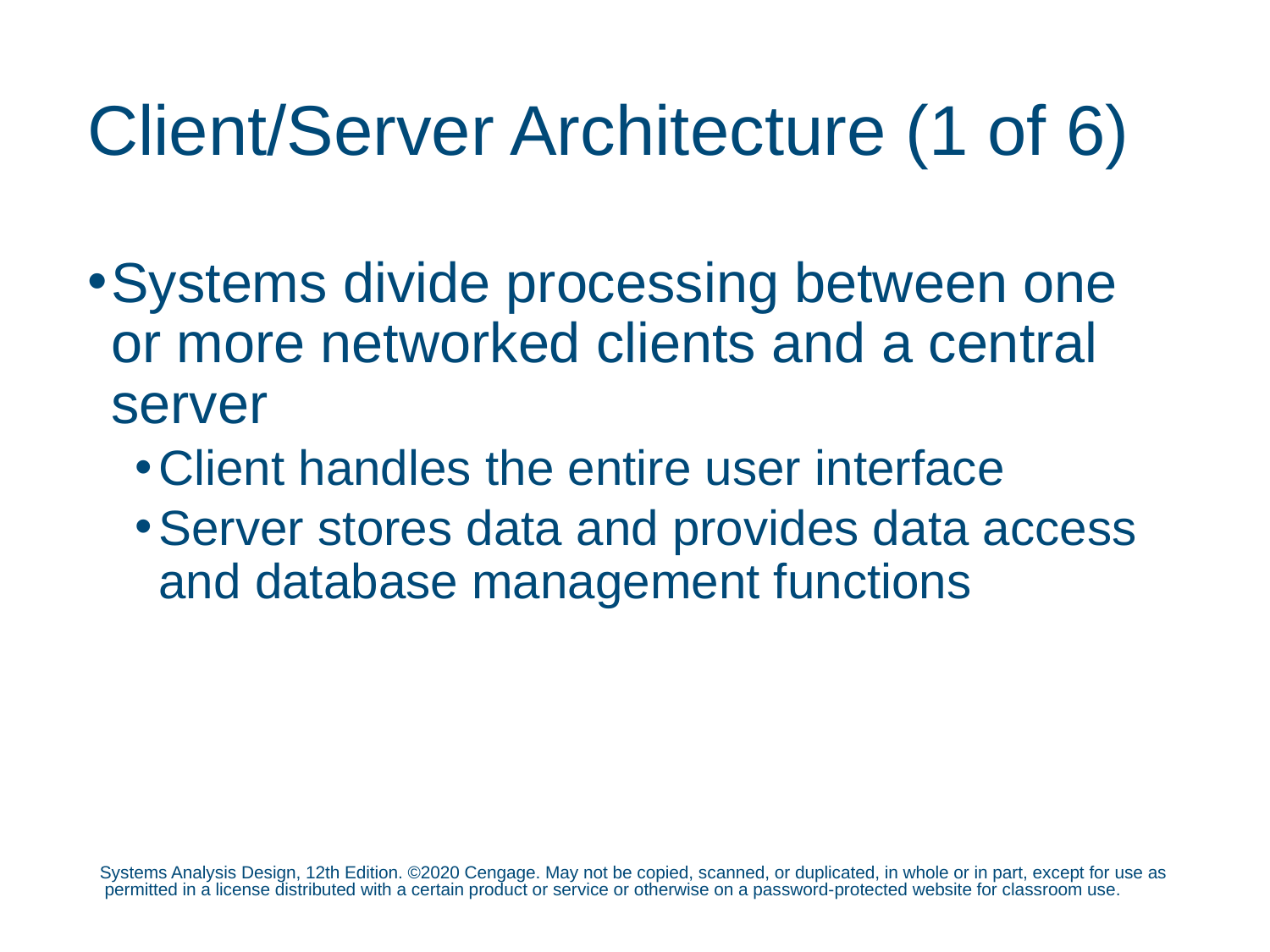

# Client/Server Architecture (1 of 6)
Systems divide processing between one or more networked clients and a central server
Client handles the entire user interface
Server stores data and provides data access and database management functions

Systems Analysis Design, 12th Edition. ©2020 Cengage. May not be copied, scanned, or duplicated, in whole or in part, except for use as permitted in a license distributed with a certain product or service or otherwise on a password-protected website for classroom use.